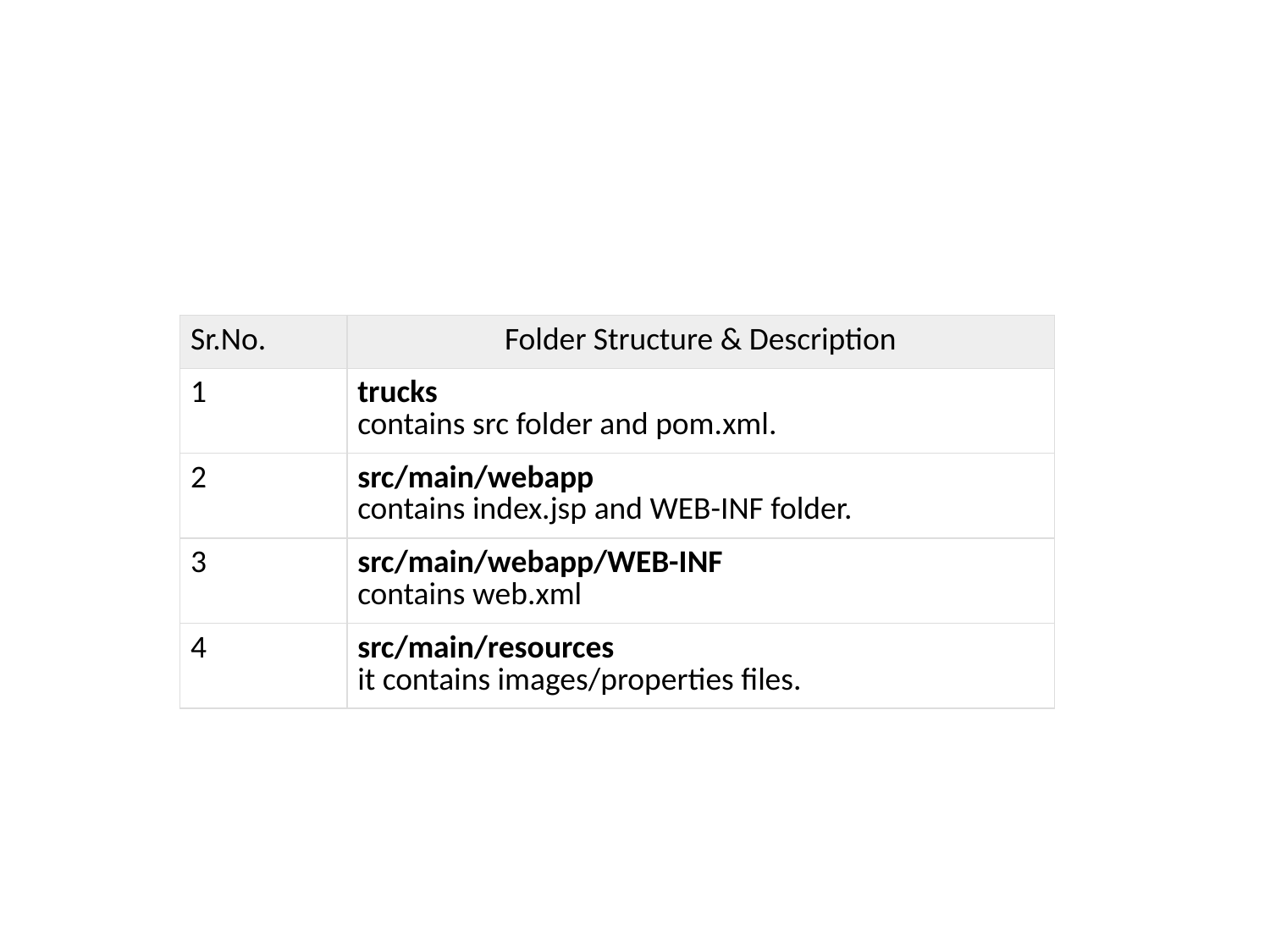

#
| Sr.No. | Folder Structure & Description |
| --- | --- |
| 1 | trucks contains src folder and pom.xml. |
| 2 | src/main/webapp contains index.jsp and WEB-INF folder. |
| 3 | src/main/webapp/WEB-INF contains web.xml |
| 4 | src/main/resources it contains images/properties files. |